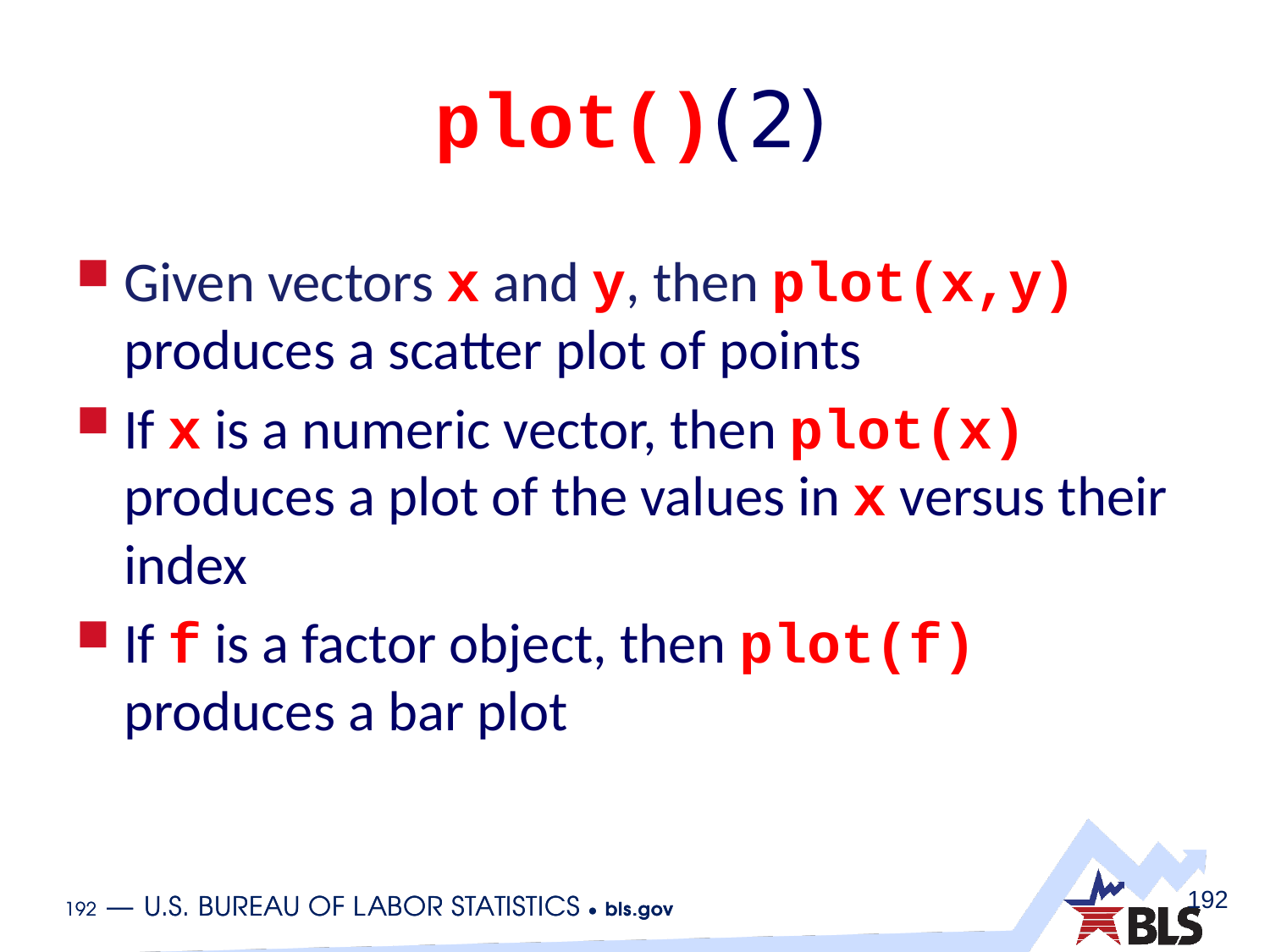

# plot()(2)
Given vectors x and y, then plot(x,y) produces a scatter plot of points
If x is a numeric vector, then plot(x) produces a plot of the values in x versus their index
If f is a factor object, then plot(f) produces a bar plot
192